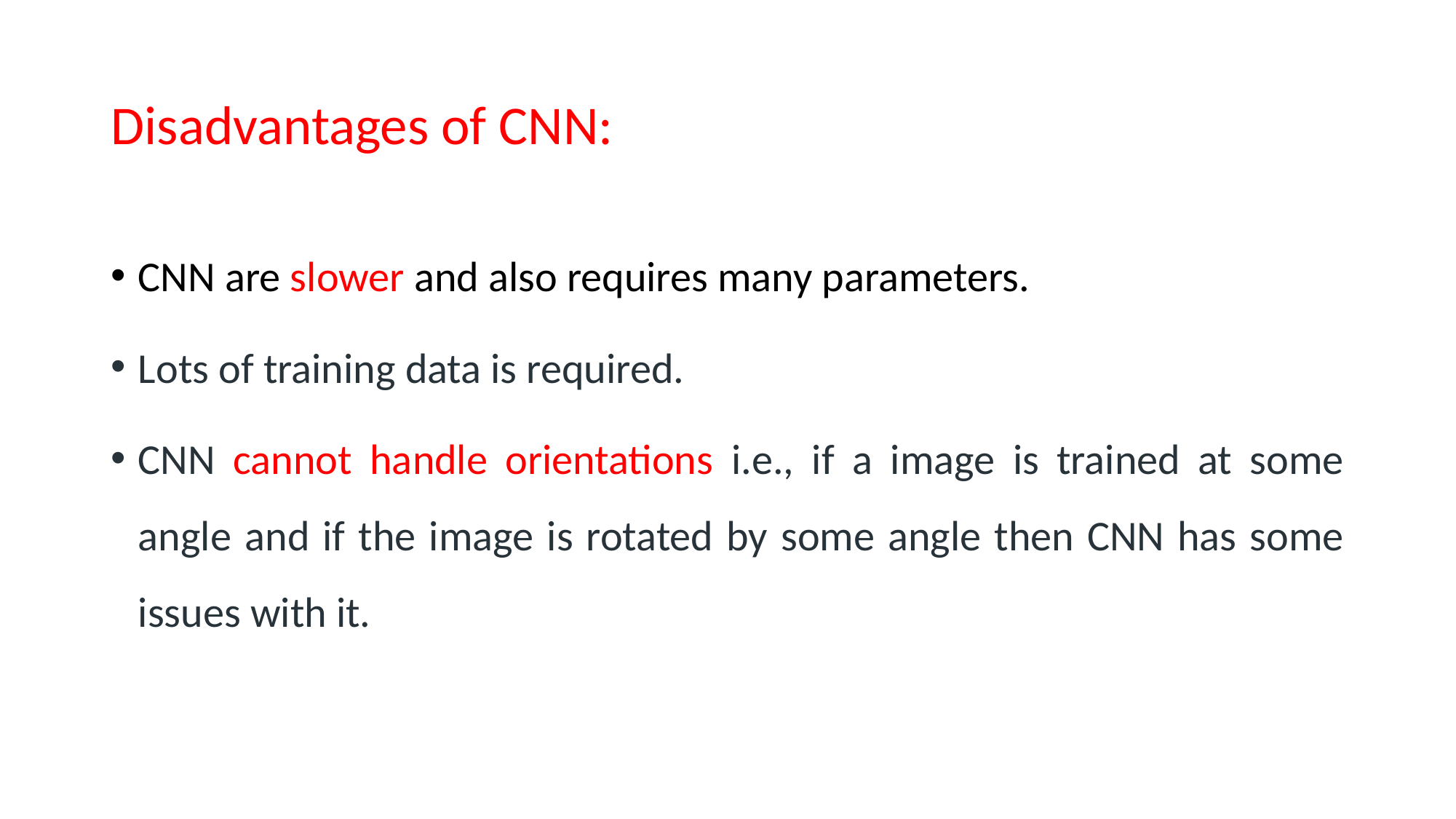

# Disadvantages of CNN:
CNN are slower and also requires many parameters.
Lots of training data is required.
CNN cannot handle orientations i.e., if a image is trained at some angle and if the image is rotated by some angle then CNN has some issues with it.